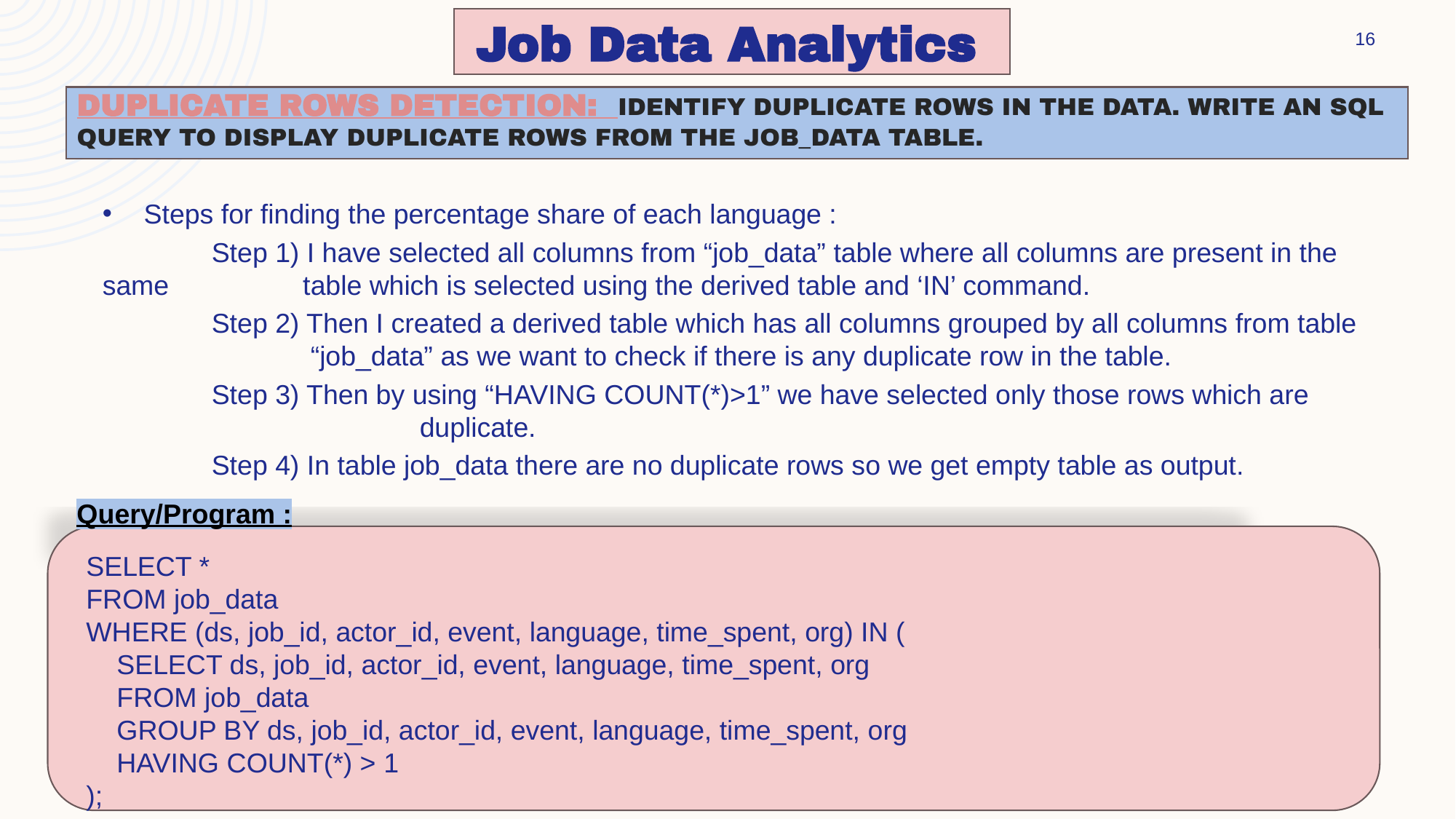

16
Job Data Analytics
# Duplicate Rows Detection:  Identify duplicate rows in the data. Write an SQL query to display duplicate rows from the job_data table.

Steps for finding the percentage share of each language :
	Step 1) I have selected all columns from “job_data” table where all columns are present in the same 	            table which is selected using the derived table and ‘IN’ command.
	Step 2) Then I created a derived table which has all columns grouped by all columns from table 	             “job_data” as we want to check if there is any duplicate row in the table.
	Step 3) Then by using “HAVING COUNT(*)>1” we have selected only those rows which are 	   	             duplicate.
	Step 4) In table job_data there are no duplicate rows so we get empty table as output.

Query/Program :

SELECT *
FROM job_data
WHERE (ds, job_id, actor_id, event, language, time_spent, org) IN (
    SELECT ds, job_id, actor_id, event, language, time_spent, org
    FROM job_data
    GROUP BY ds, job_id, actor_id, event, language, time_spent, org
    HAVING COUNT(*) > 1
);